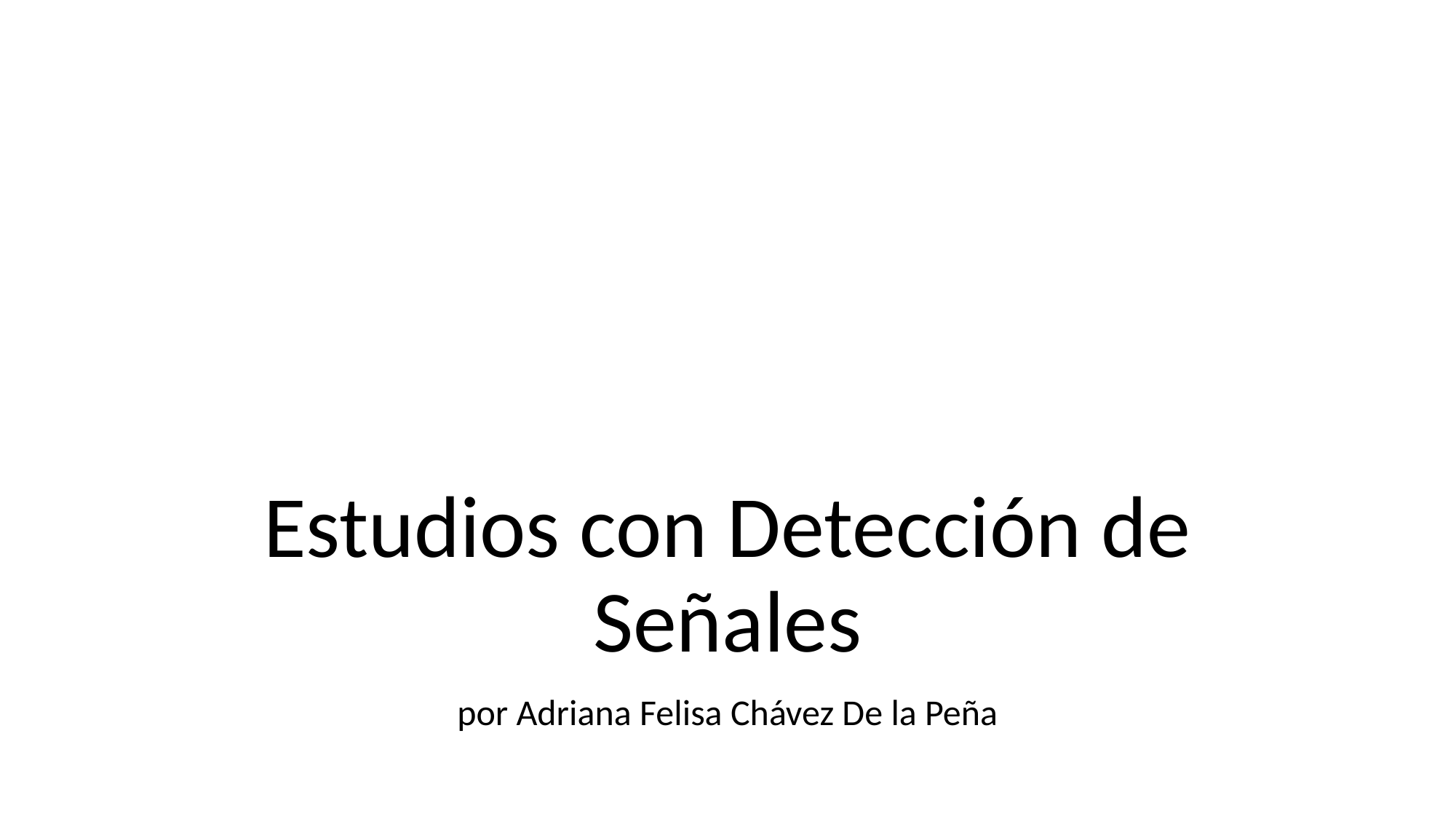

# Estudios con Detección de Señales
por Adriana Felisa Chávez De la Peña